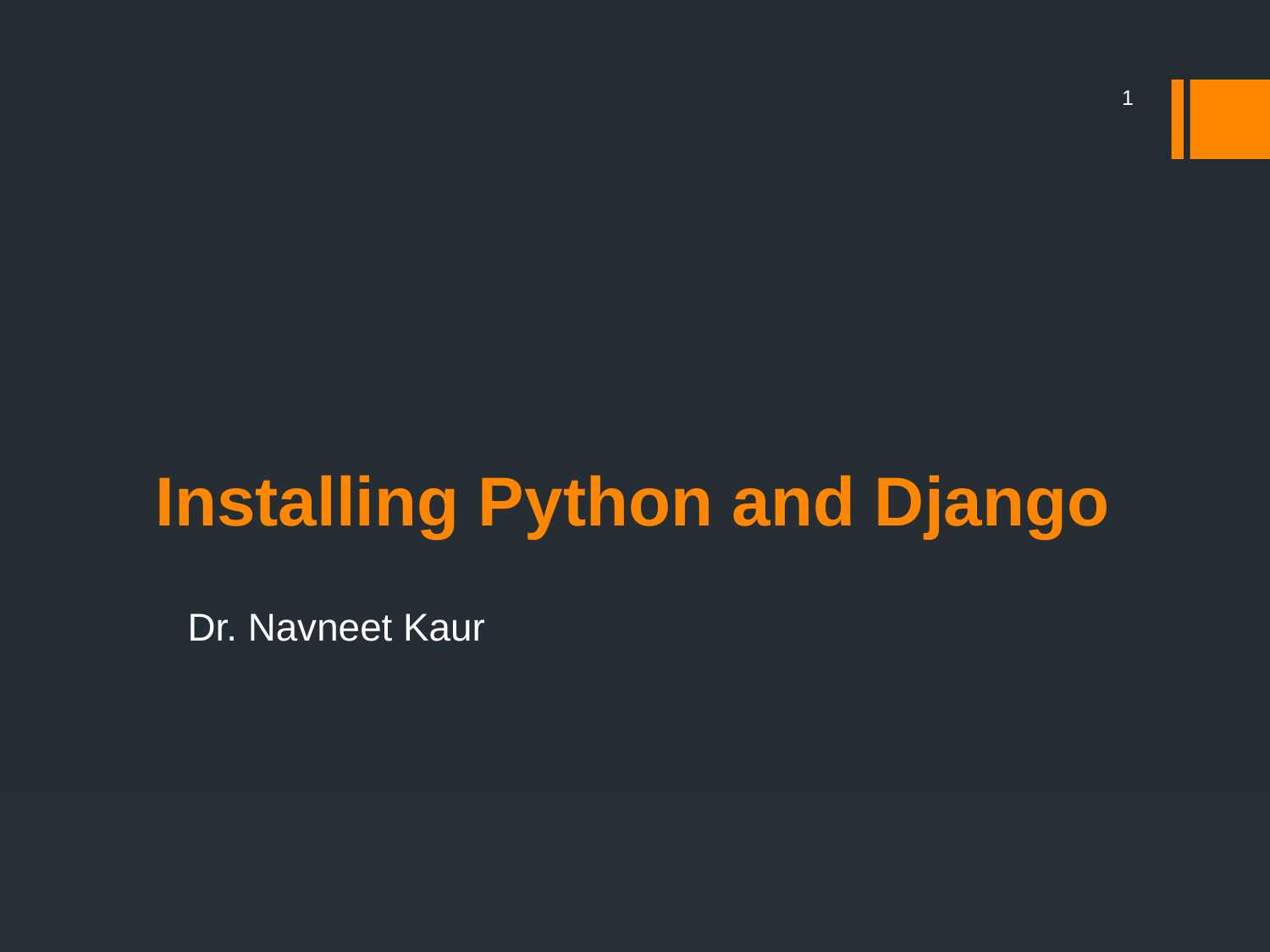

1
# Installing Python and Django
Dr. Navneet Kaur